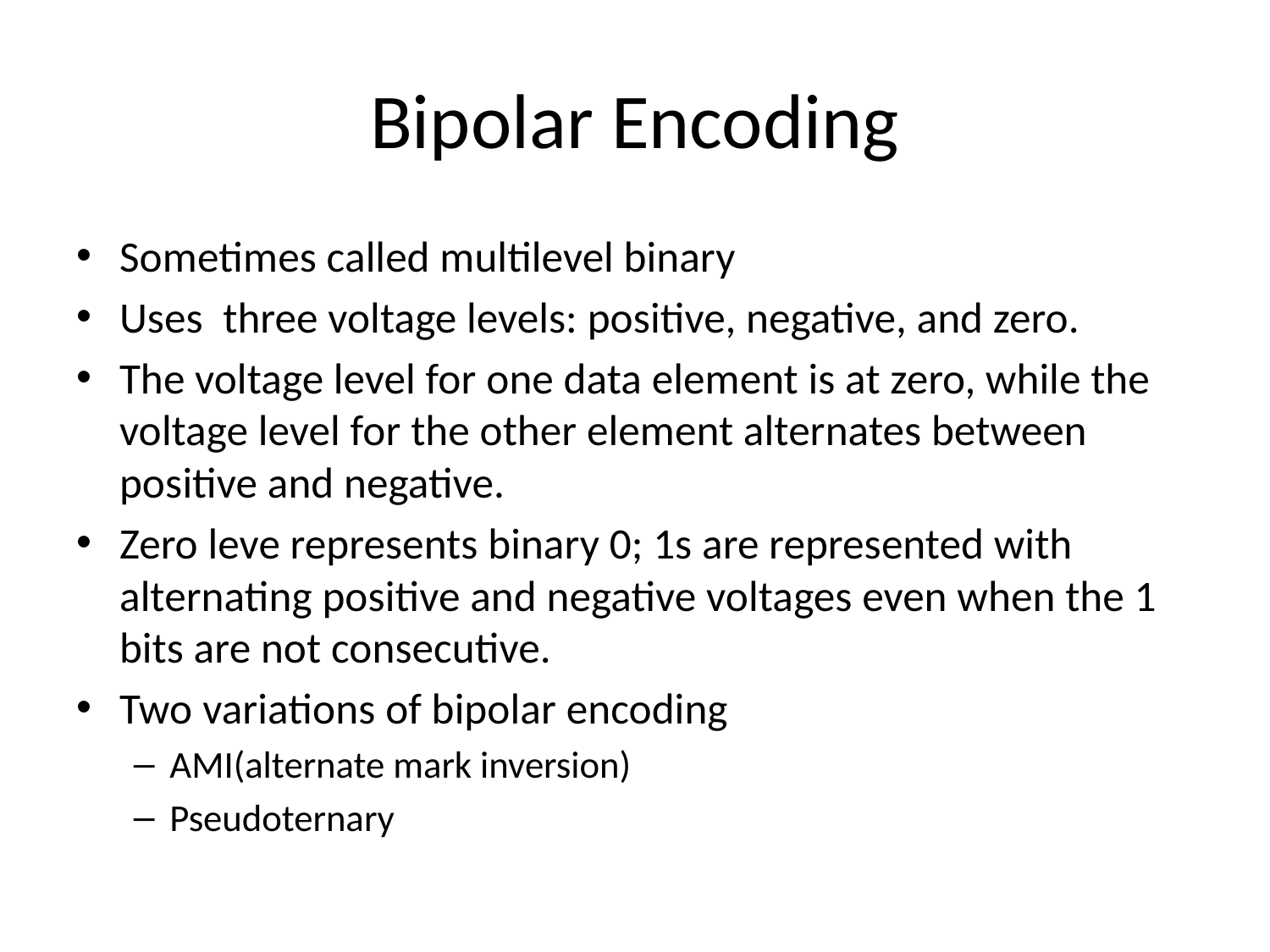

# Bipolar Encoding
Sometimes called multilevel binary
Uses  three voltage levels: positive, negative, and zero.
The voltage level for one data element is at zero, while the voltage level for the other element alternates between positive and negative.
Zero leve represents binary 0; 1s are represented with alternating positive and negative voltages even when the 1 bits are not consecutive.
Two variations of bipolar encoding
AMI(alternate mark inversion)
Pseudoternary